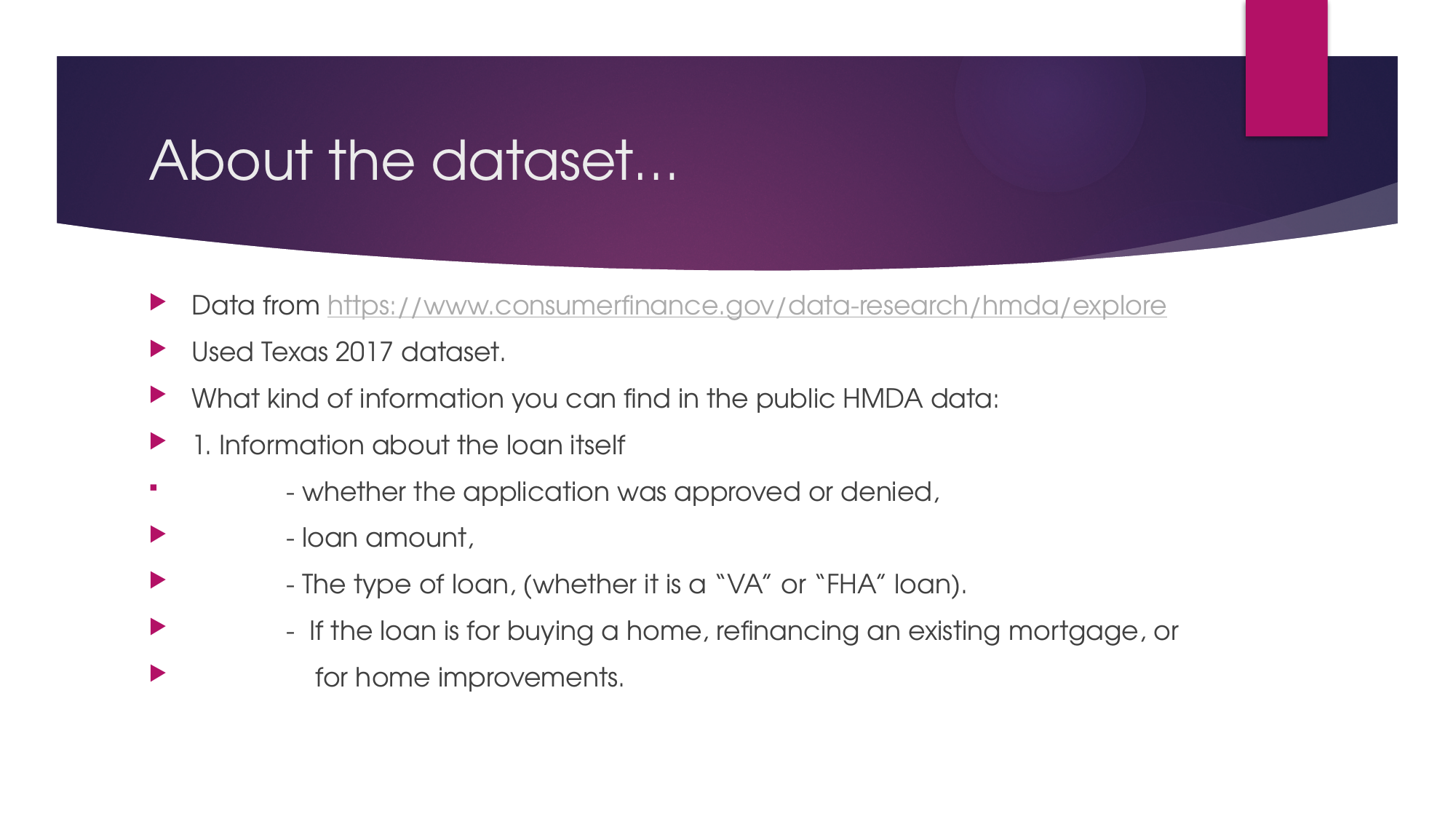

# About the dataset…
Data from https://www.consumerfinance.gov/data-research/hmda/explore
Used Texas 2017 dataset.
What kind of information you can find in the public HMDA data:
1. Information about the loan itself
             - whether the application was approved or denied,
             - loan amount,
             - The type of loan, (whether it is a “VA” or “FHA” loan).
             -  If the loan is for buying a home, refinancing an existing mortgage, or
                 for home improvements.